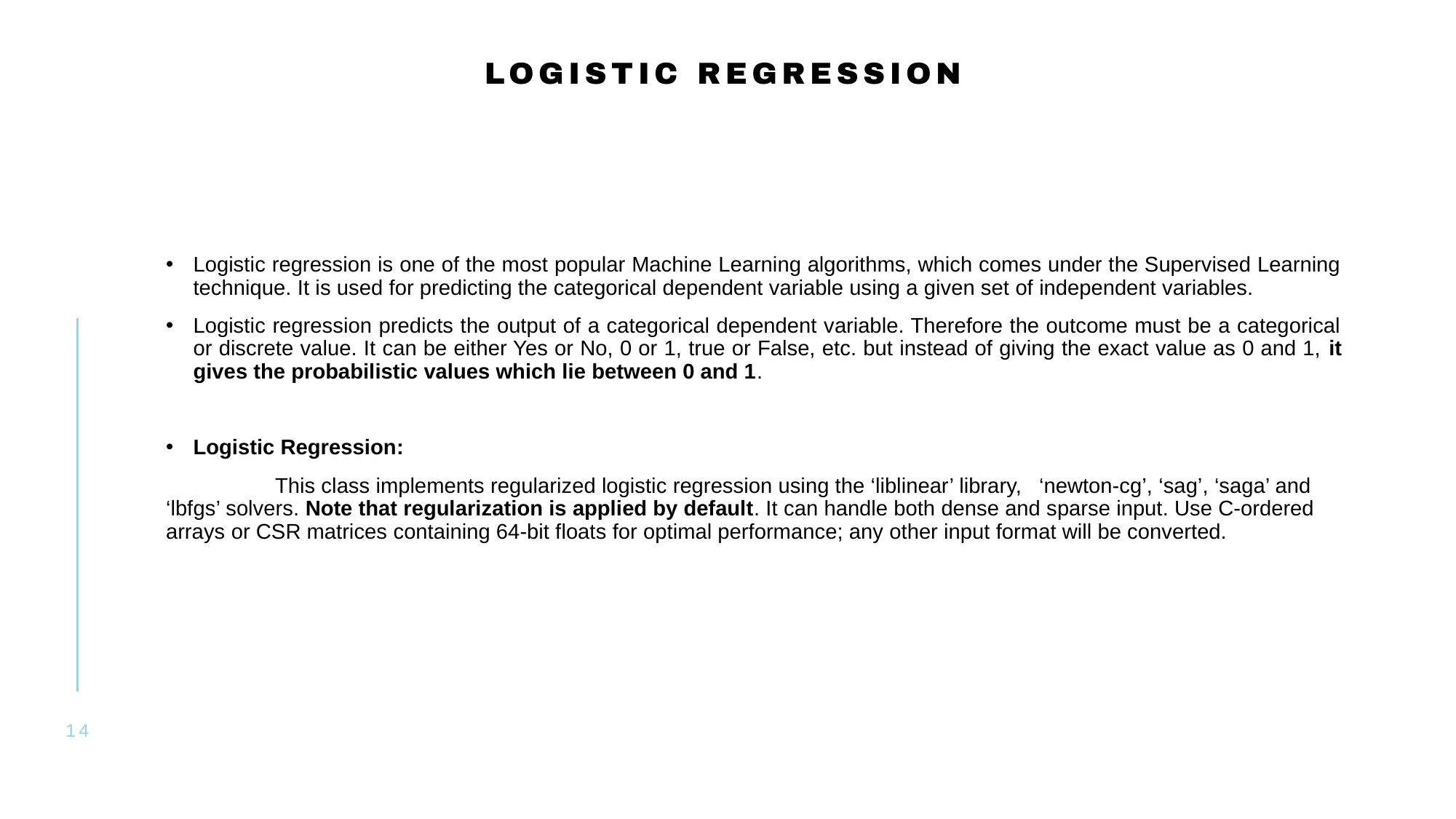

# Logistic Regression
Logistic regression is one of the most popular Machine Learning algorithms, which comes under the Supervised Learning technique. It is used for predicting the categorical dependent variable using a given set of independent variables.
Logistic regression predicts the output of a categorical dependent variable. Therefore the outcome must be a categorical or discrete value. It can be either Yes or No, 0 or 1, true or False, etc. but instead of giving the exact value as 0 and 1, it gives the probabilistic values which lie between 0 and 1.

Logistic Regression:
	This class implements regularized logistic regression using the ‘liblinear’ library, 	‘newton-cg’, ‘sag’, ‘saga’ and ‘lbfgs’ solvers. Note that regularization is applied by default. It can handle both dense and sparse input. Use C-ordered arrays or CSR matrices containing 64-bit floats for optimal performance; any other input format will be converted.

14